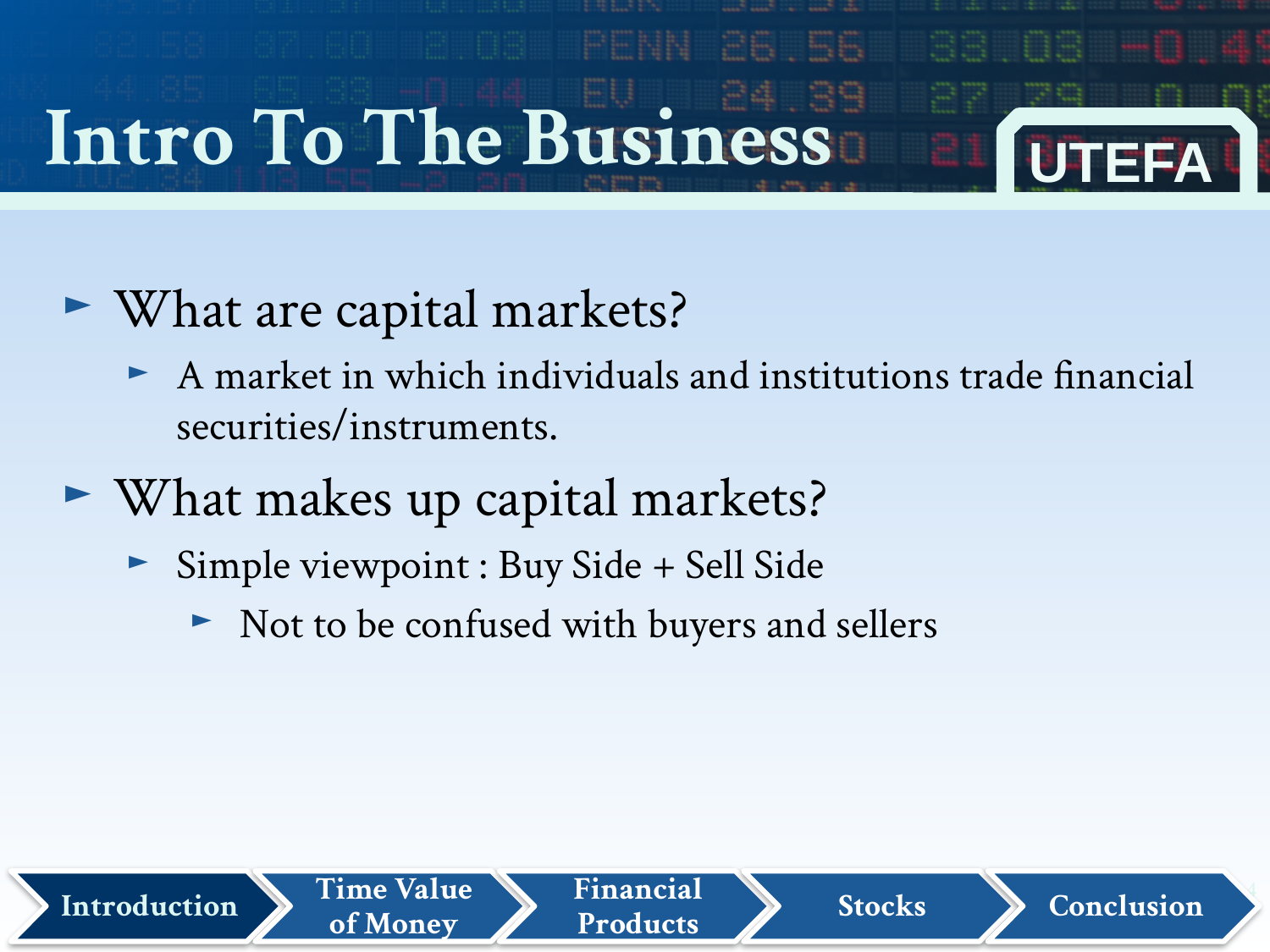

Intro To The Business
UTEFA
What are capital markets?
A market in which individuals and institutions trade financial securities/instruments.
What makes up capital markets?
Simple viewpoint : Buy Side + Sell Side
Not to be confused with buyers and sellers
4
Introduction
Time Value of Money
Financial Products
Stocks
Conclusion